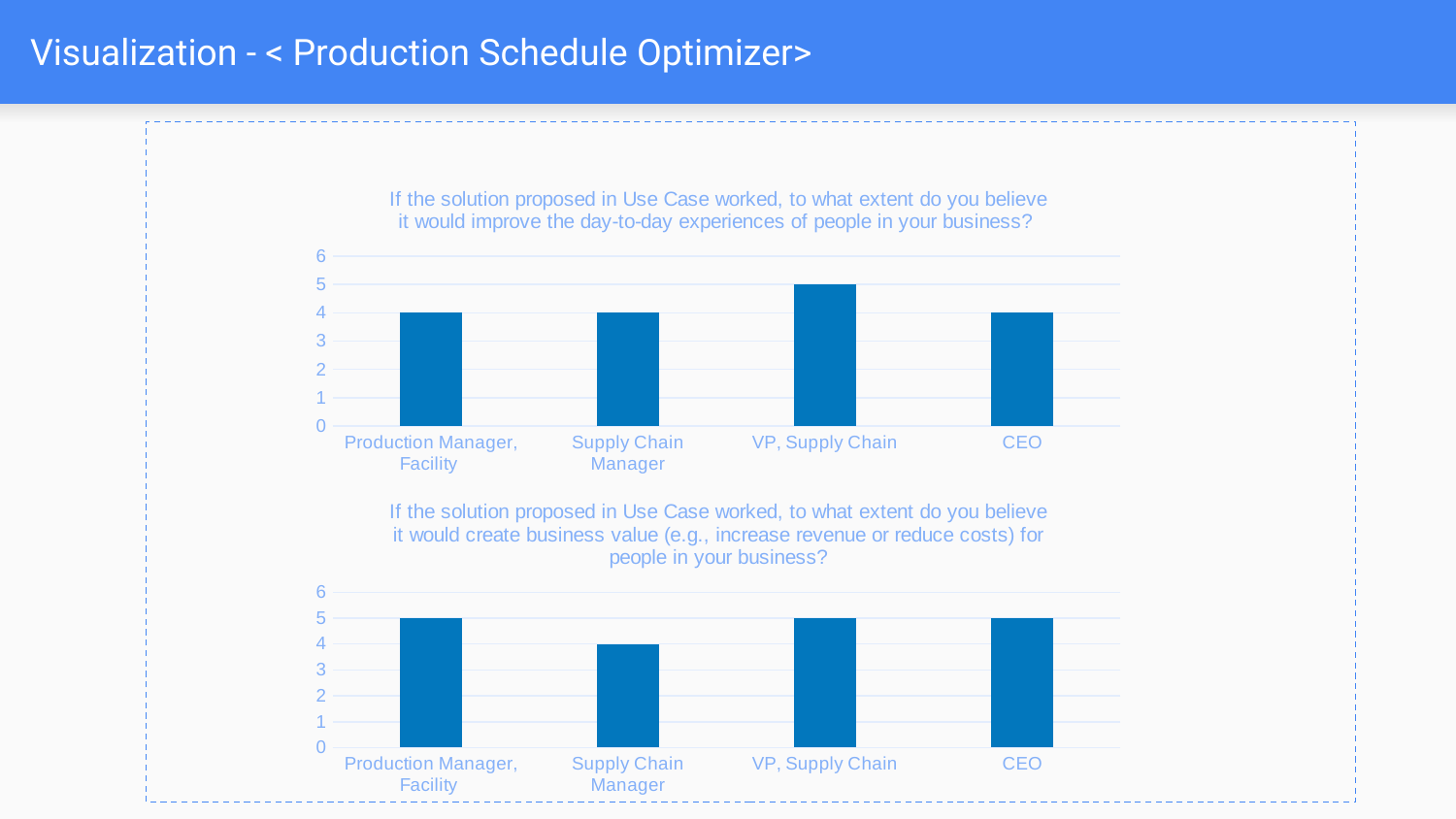

# Visualization - < Production Schedule Optimizer>

### Chart: If the solution proposed in Use Case worked, to what extent do you believe it would improve the day-to-day experiences of people in your business?

| Category | If the solution proposed in Use Case worked, to what extent do you believe it would improve the day-to-day experiences of people in your business?  |
|---|---|
| Production Manager, Facility  | 4.0 |
| Supply Chain Manager | 4.0 |
| VP, Supply Chain | 5.0 |
| CEO | 4.0 |

### Chart: If the solution proposed in Use Case worked, to what extent do you believe it would create business value (e.g., increase revenue or reduce costs) for people in your business?

| Category | If the solution proposed in Use Case worked, to what extent do you believe it would create business value (e.g., increase revenue or reduce costs) for people in your business? |
|---|---|
| Production Manager, Facility  | 5.0 |
| Supply Chain Manager | 4.0 |
| VP, Supply Chain | 5.0 |
| CEO | 5.0 |